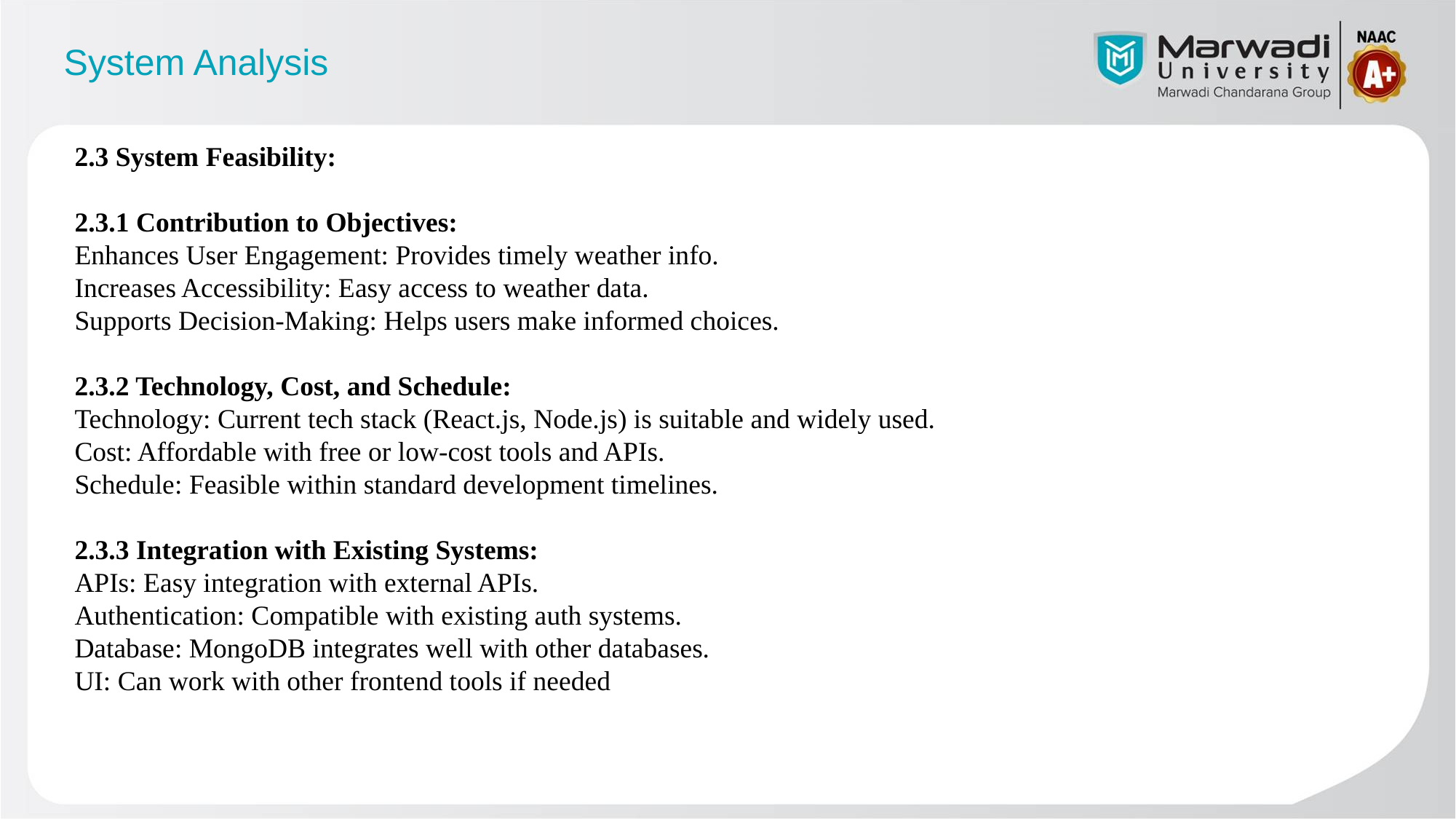

# System Analysis
2.3 System Feasibility:

2.3.1 Contribution to Objectives:
Enhances User Engagement: Provides timely weather info.
Increases Accessibility: Easy access to weather data.
Supports Decision-Making: Helps users make informed choices.

2.3.2 Technology, Cost, and Schedule:
Technology: Current tech stack (React.js, Node.js) is suitable and widely used.
Cost: Affordable with free or low-cost tools and APIs.
Schedule: Feasible within standard development timelines.

2.3.3 Integration with Existing Systems:
APIs: Easy integration with external APIs.
Authentication: Compatible with existing auth systems.
Database: MongoDB integrates well with other databases.
UI: Can work with other frontend tools if needed